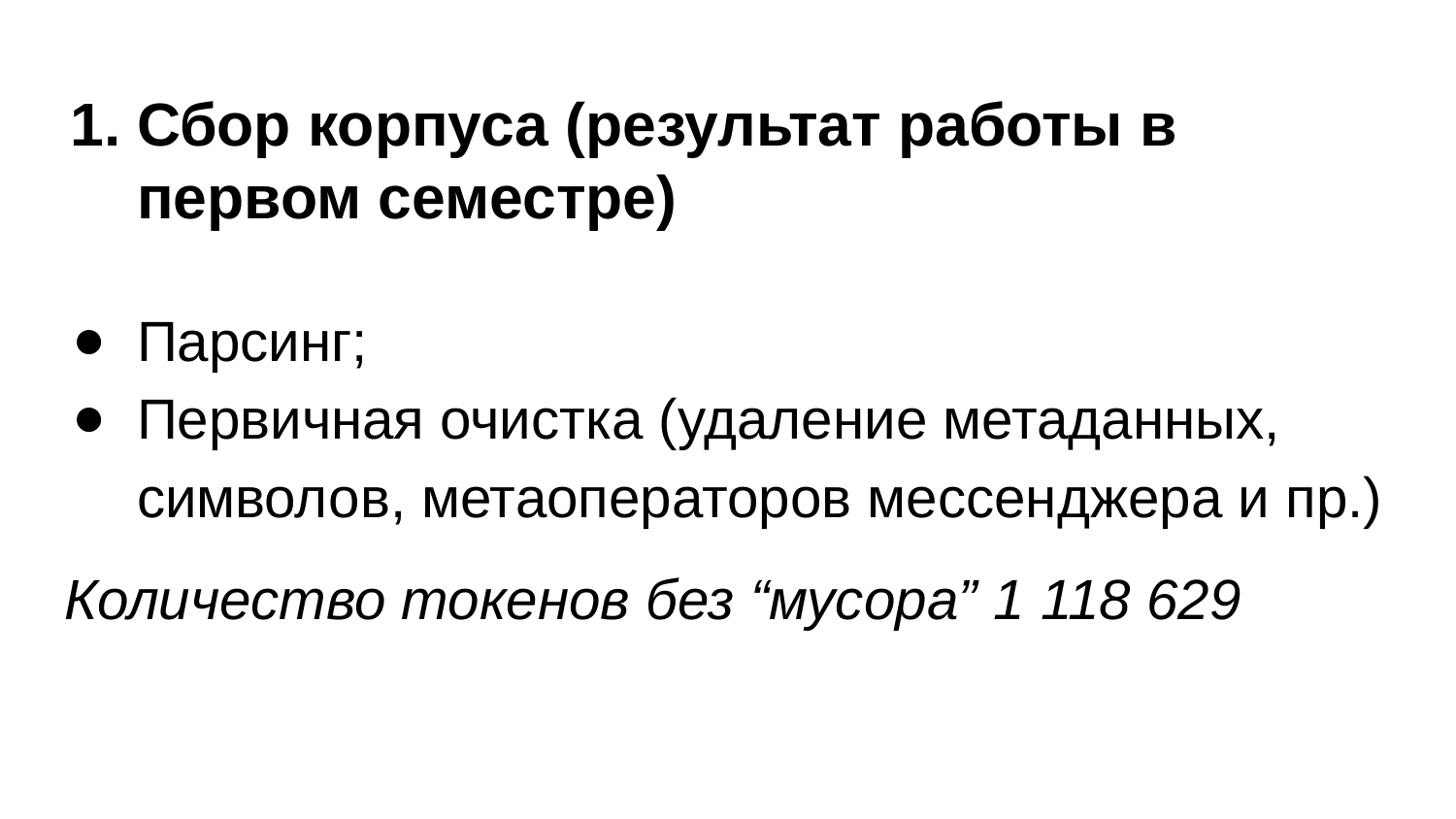

# Сбор корпуса (результат работы в первом семестре)
Парсинг;
Первичная очистка (удаление метаданных, символов, метаоператоров мессенджера и пр.)
Количество токенов без “мусора” 1 118 629